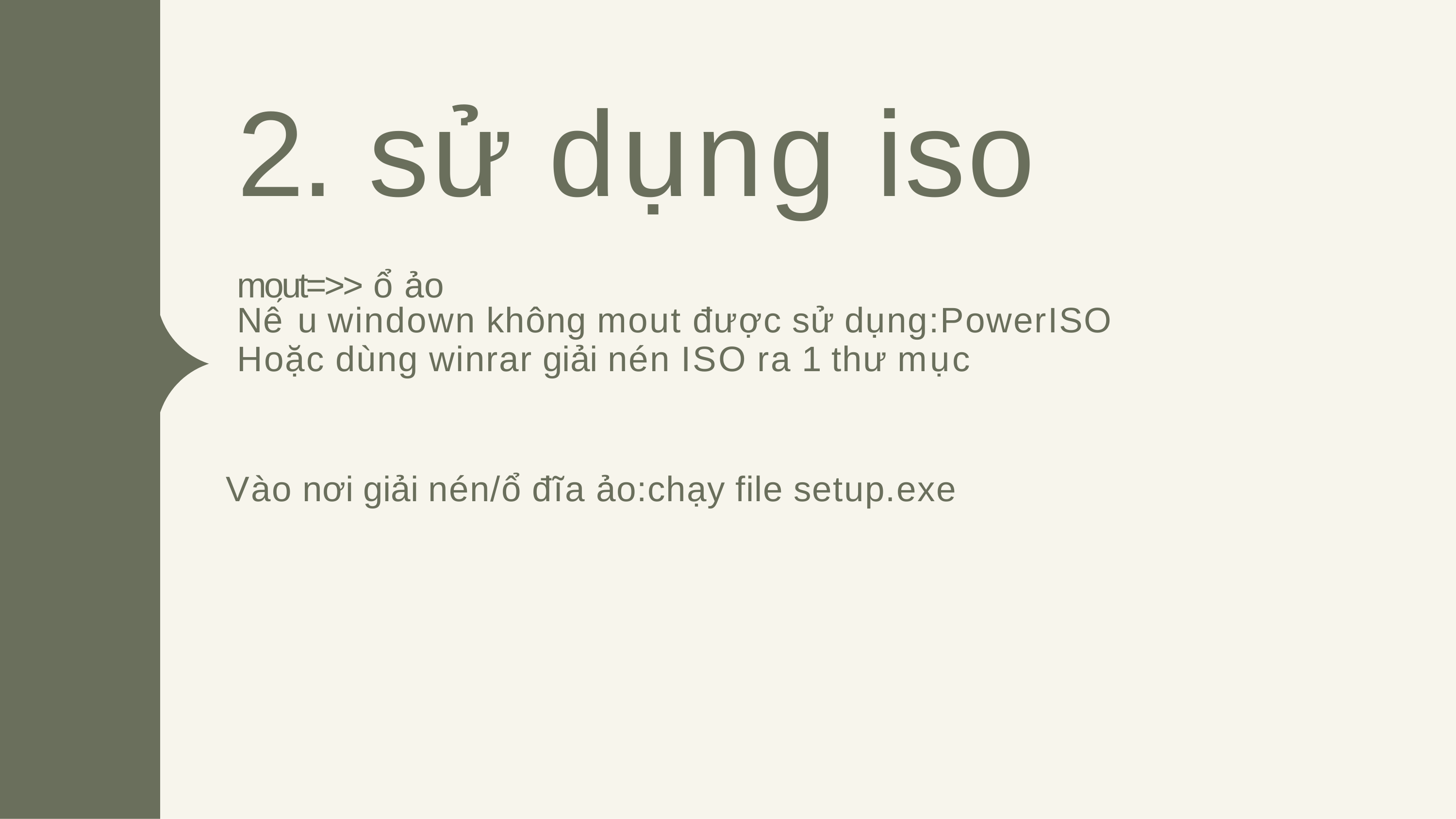

# 2. sử dụng iso
mout=>> ổ ảo
Nế u windown không mout được sử dụng:PowerISO Hoặc dùng winrar giải nén ISO ra 1 thư mục

Vào nơi giải nén/ổ đĩa ảo:chạy file setup.exe